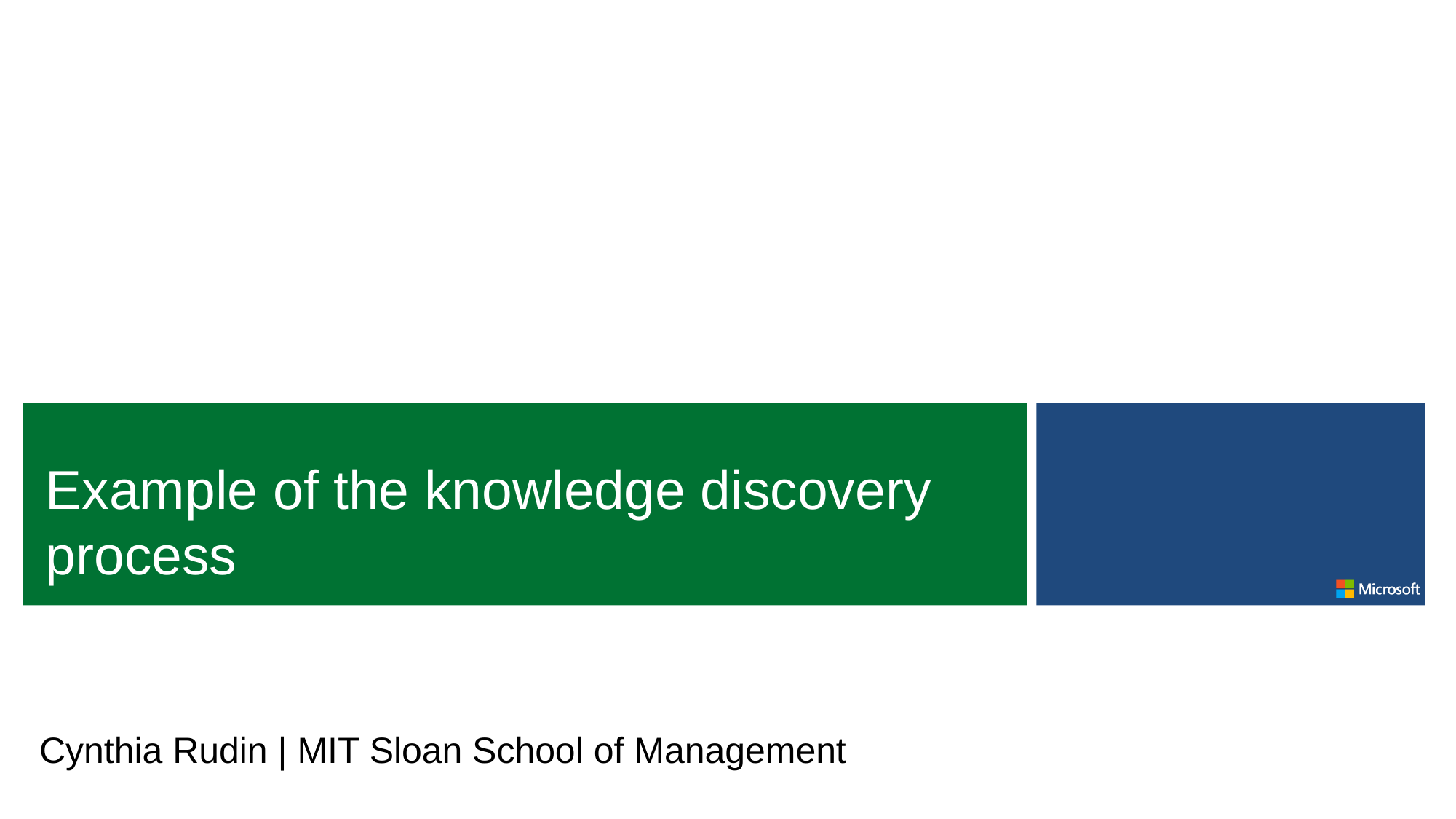

Example of the knowledge discovery process
Cynthia Rudin | MIT Sloan School of Management